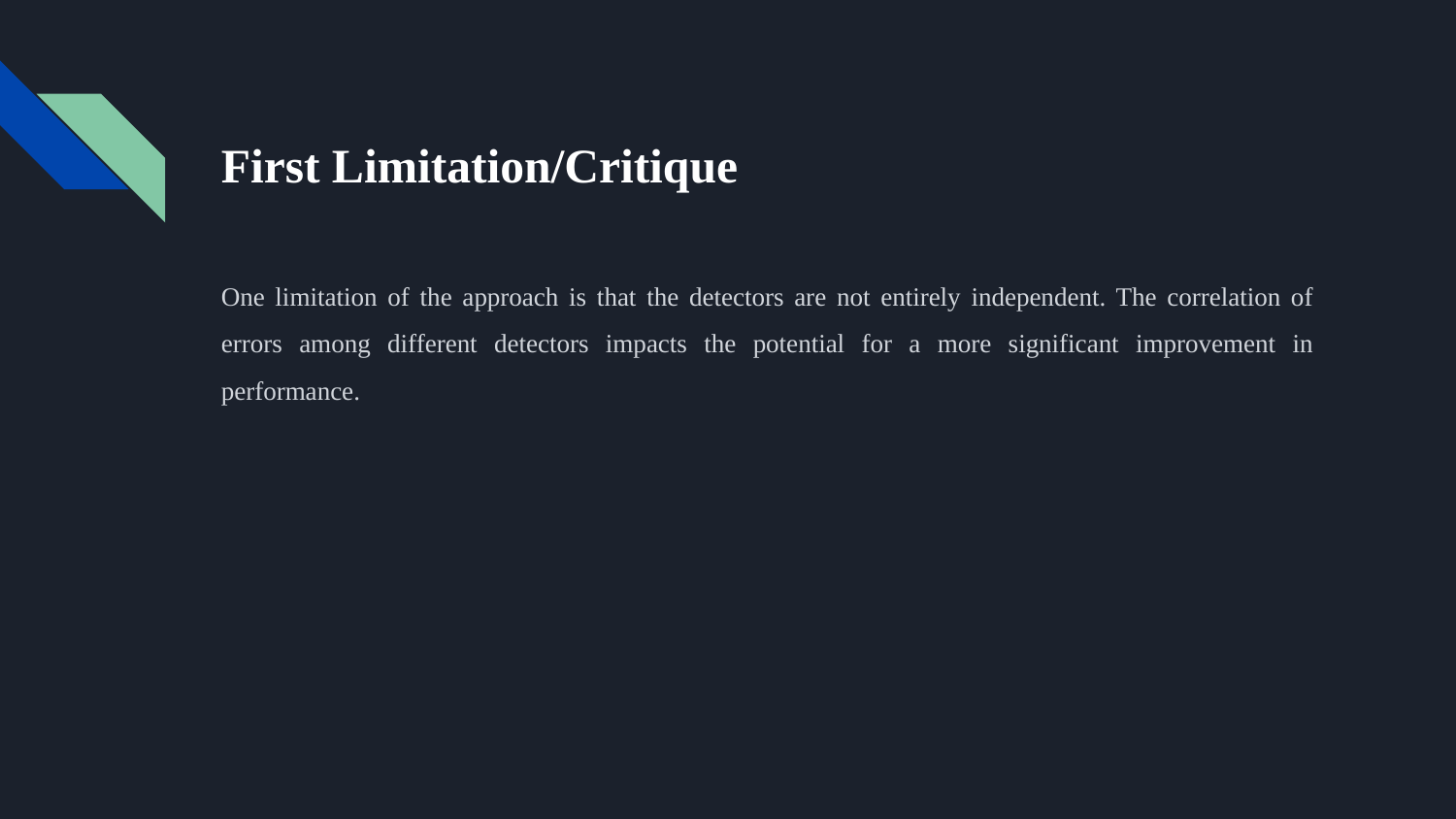

# First Limitation/Critique
One limitation of the approach is that the detectors are not entirely independent. The correlation of errors among different detectors impacts the potential for a more significant improvement in performance.